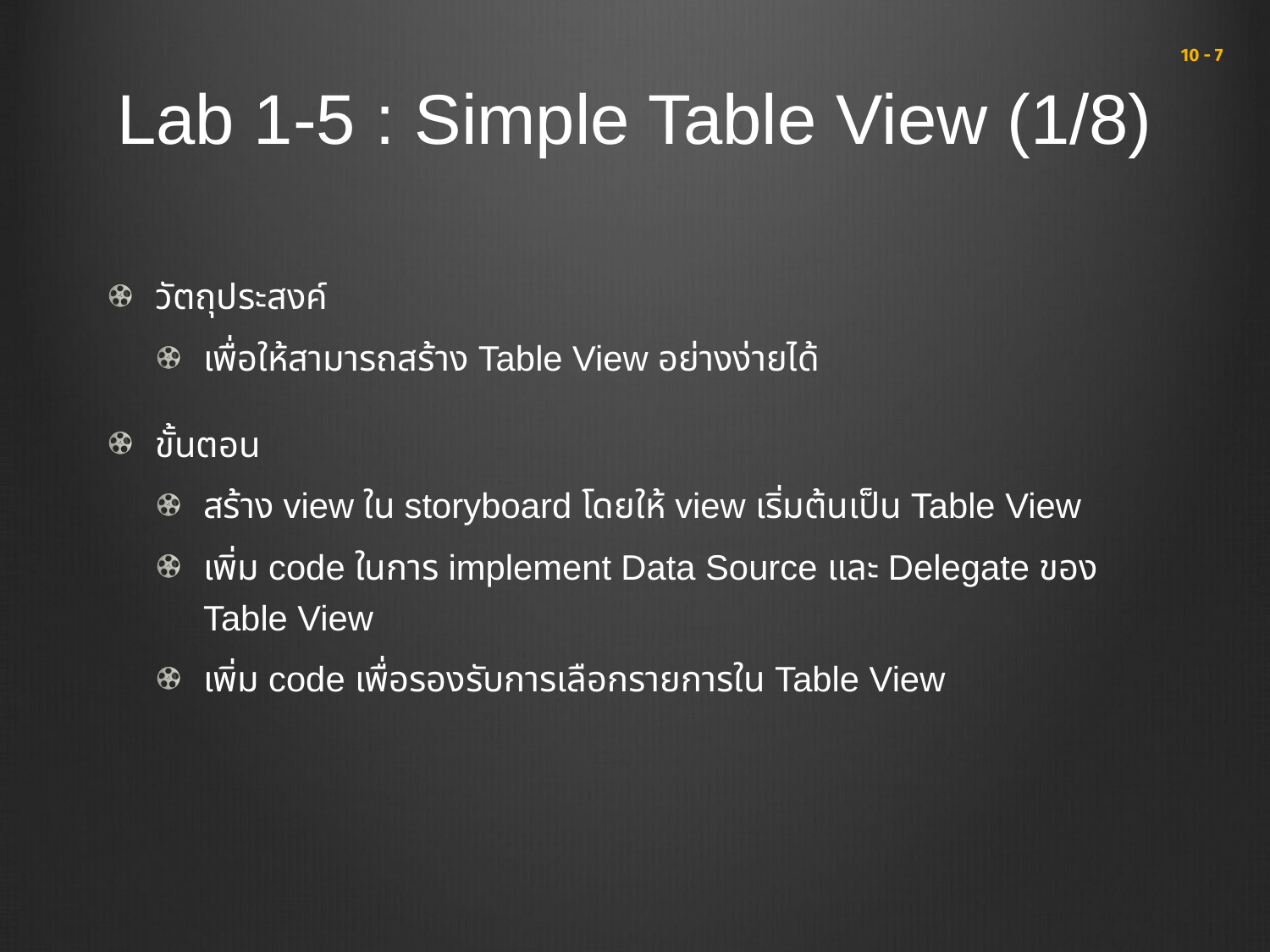

# Lab 1-5 : Simple Table View (1/8)
 10 - 7
วัตถุประสงค์
เพื่อให้สามารถสร้าง Table View อย่างง่ายได้
ขั้นตอน
สร้าง view ใน storyboard โดยให้ view เริ่มต้นเป็น Table View
เพิ่ม code ในการ implement Data Source และ Delegate ของ Table View
เพิ่ม code เพื่อรองรับการเลือกรายการใน Table View